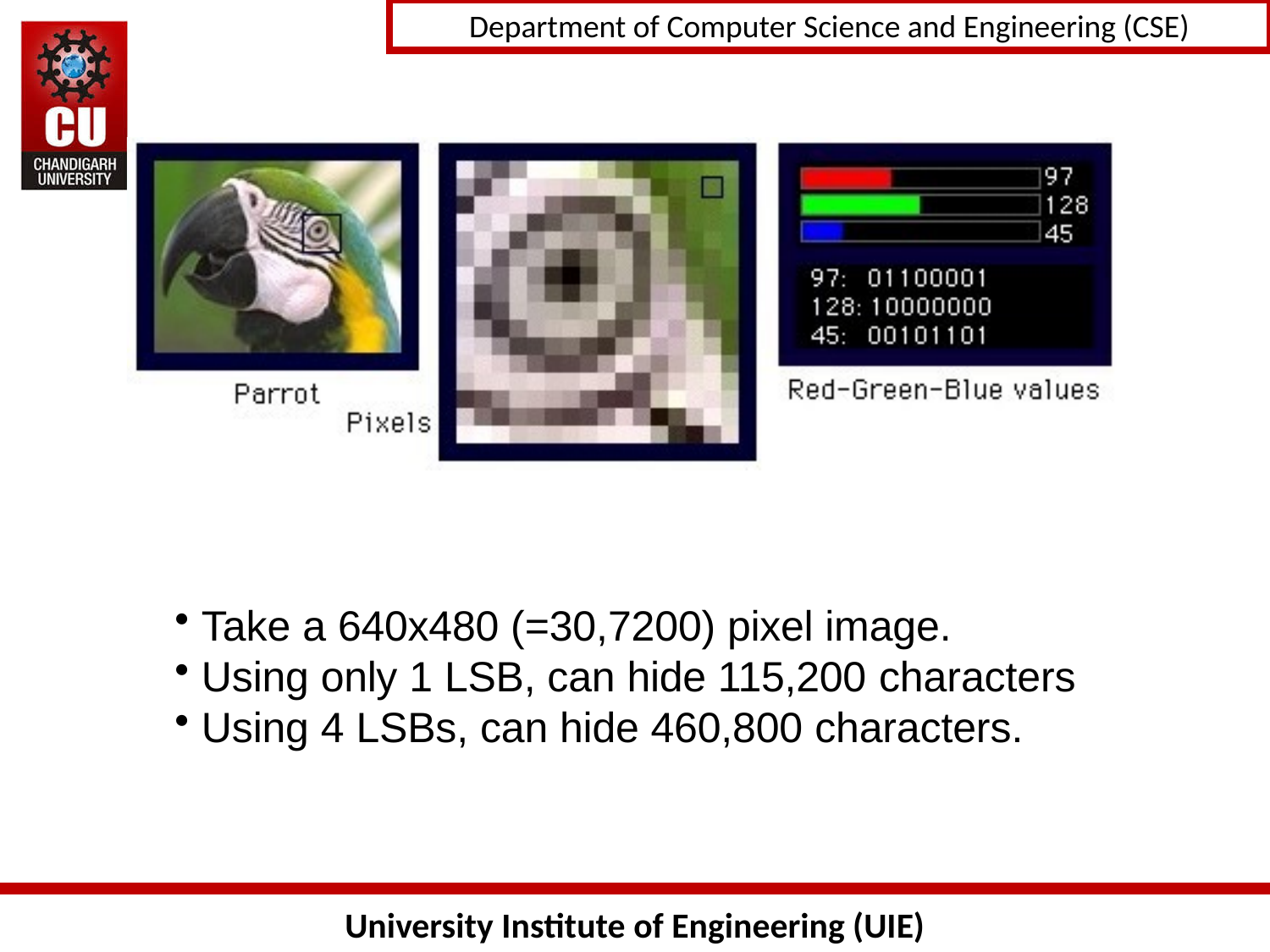

Take a 640x480 (=30,7200) pixel image.
Using only 1 LSB, can hide 115,200 characters
Using 4 LSBs, can hide 460,800 characters.